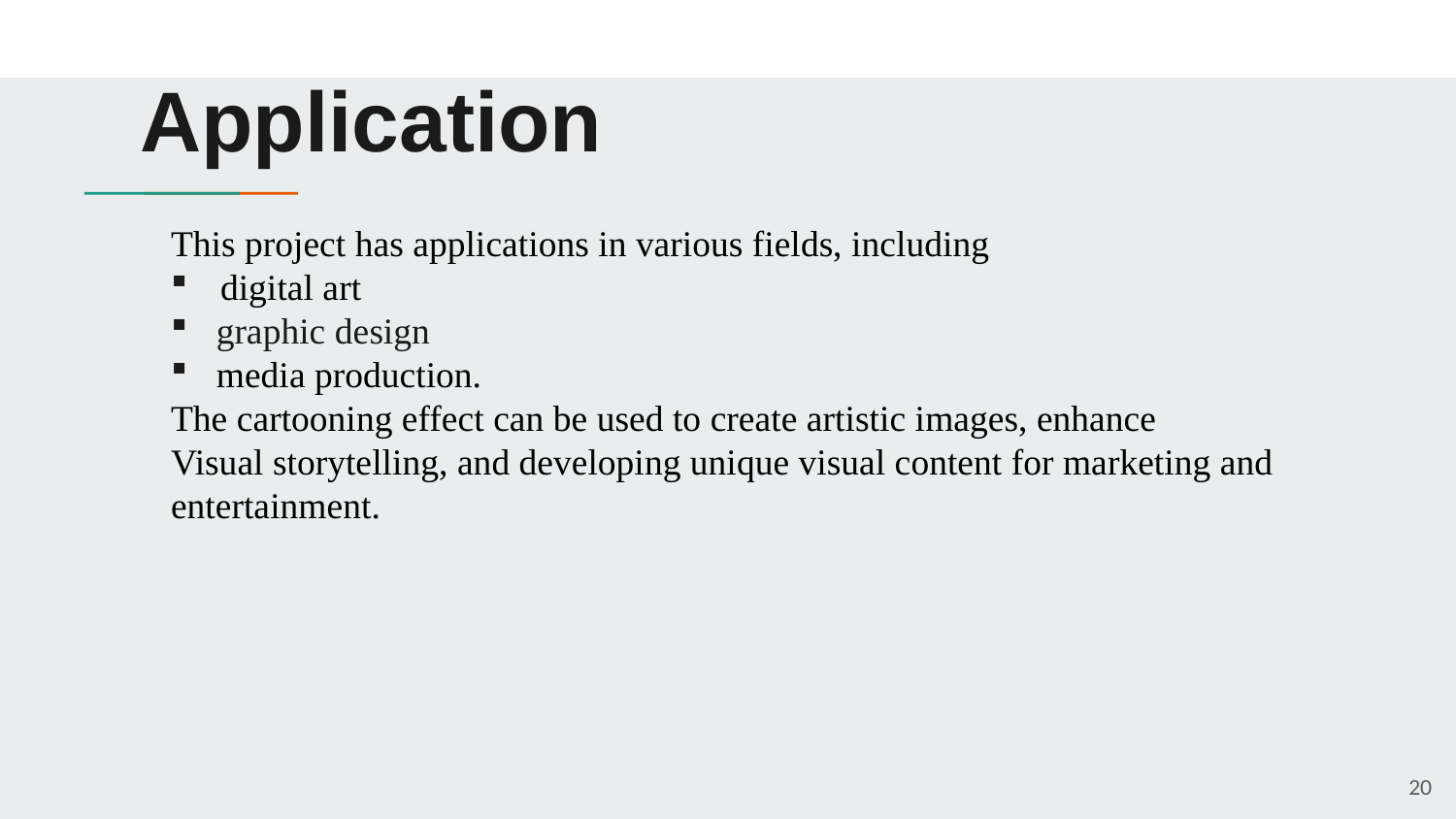

# Application
This project has applications in various fields, including
digital art
graphic design
media production.
The cartooning effect can be used to create artistic images, enhance
Visual storytelling, and developing unique visual content for marketing and
entertainment.
20